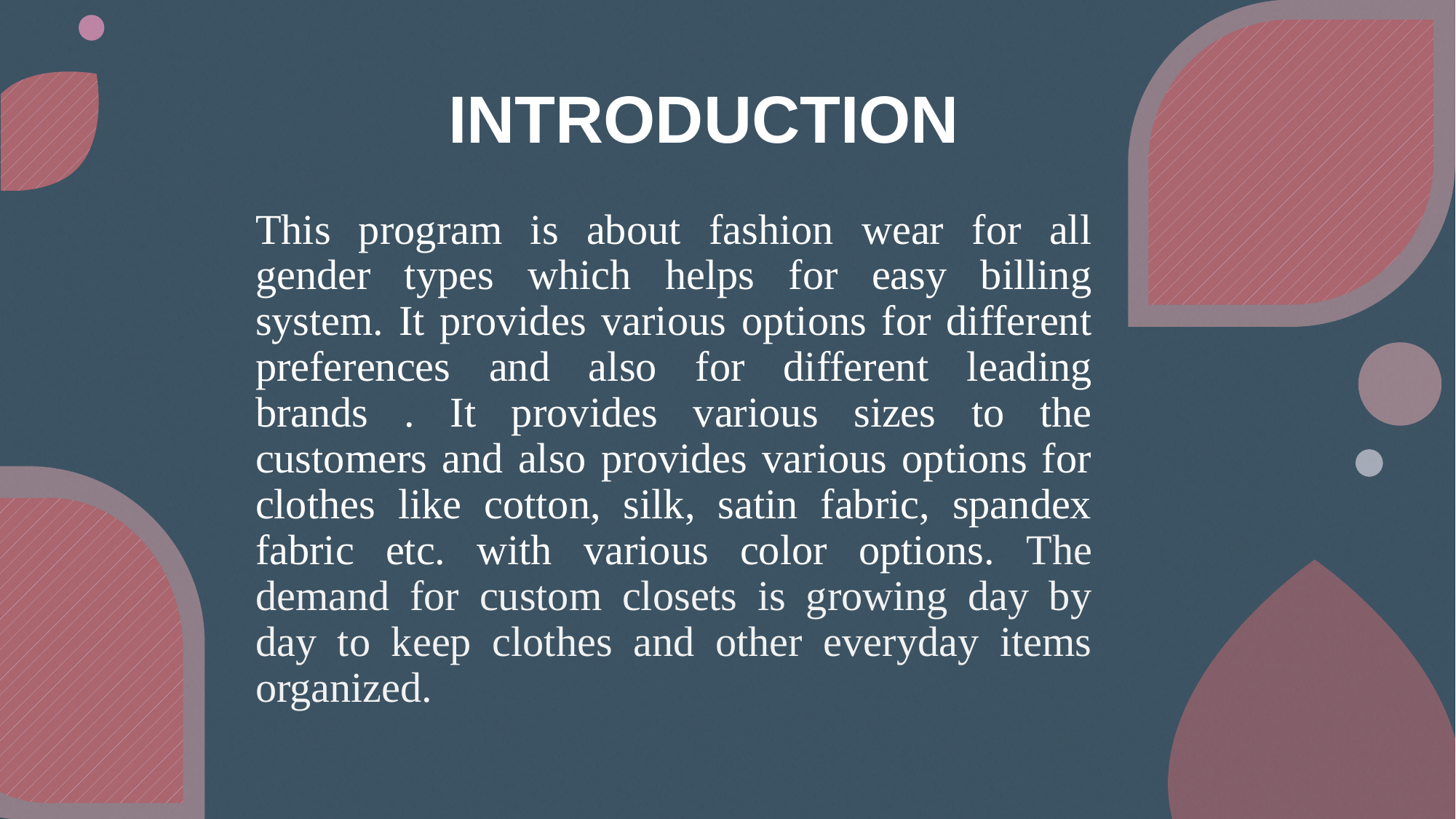

# INTRODUCTION
This program is about fashion wear for all gender types which helps for easy billing system. It provides various options for different preferences and also for different leading brands . It provides various sizes to the customers and also provides various options for clothes like cotton, silk, satin fabric, spandex fabric etc. with various color options. The demand for custom closets is growing day by day to keep clothes and other everyday items organized.